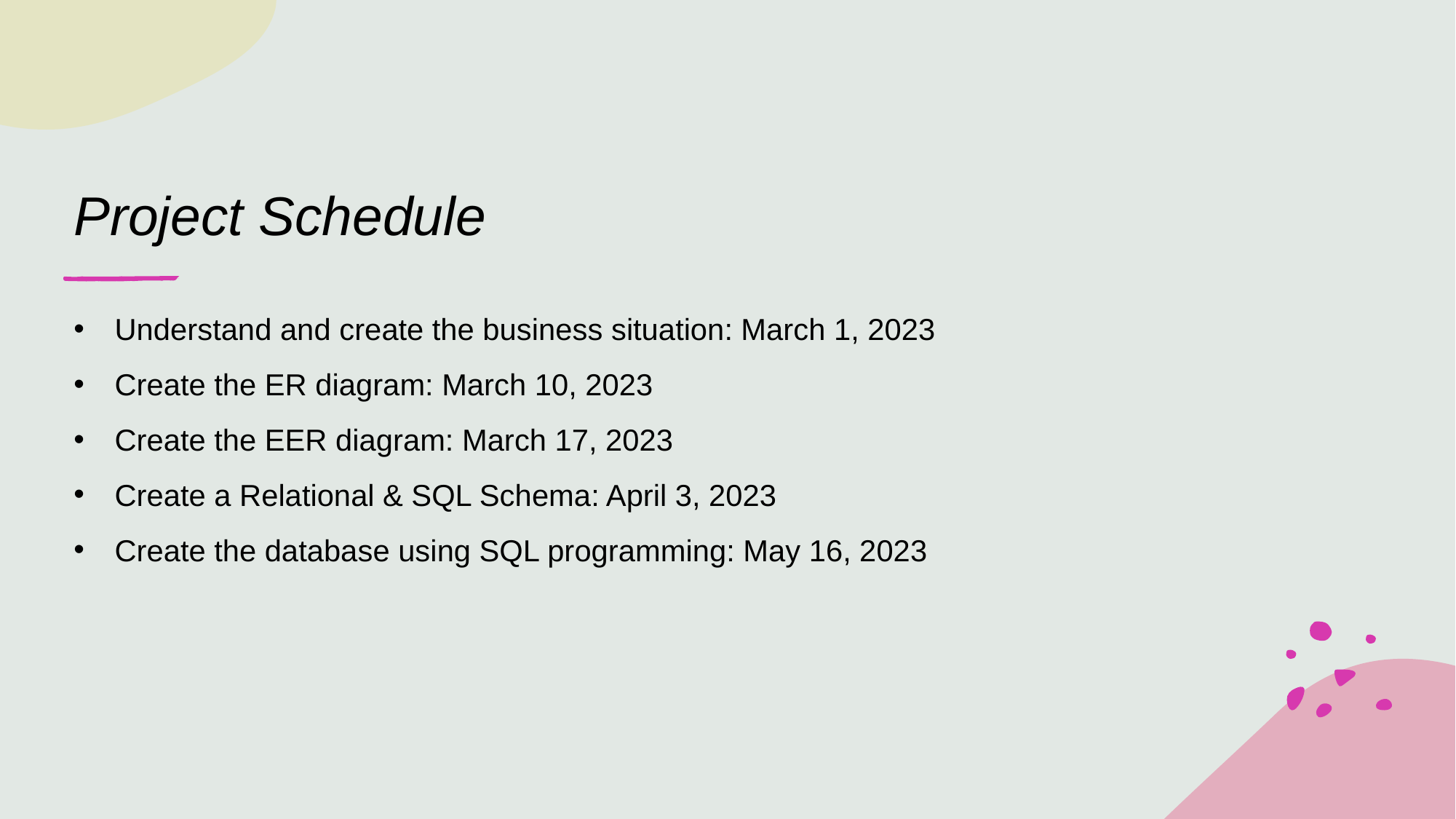

# Project Schedule
Understand and create the business situation: March 1, 2023
Create the ER diagram: March 10, 2023
Create the EER diagram: March 17, 2023
Create a Relational & SQL Schema: April 3, 2023
Create the database using SQL programming: May 16, 2023